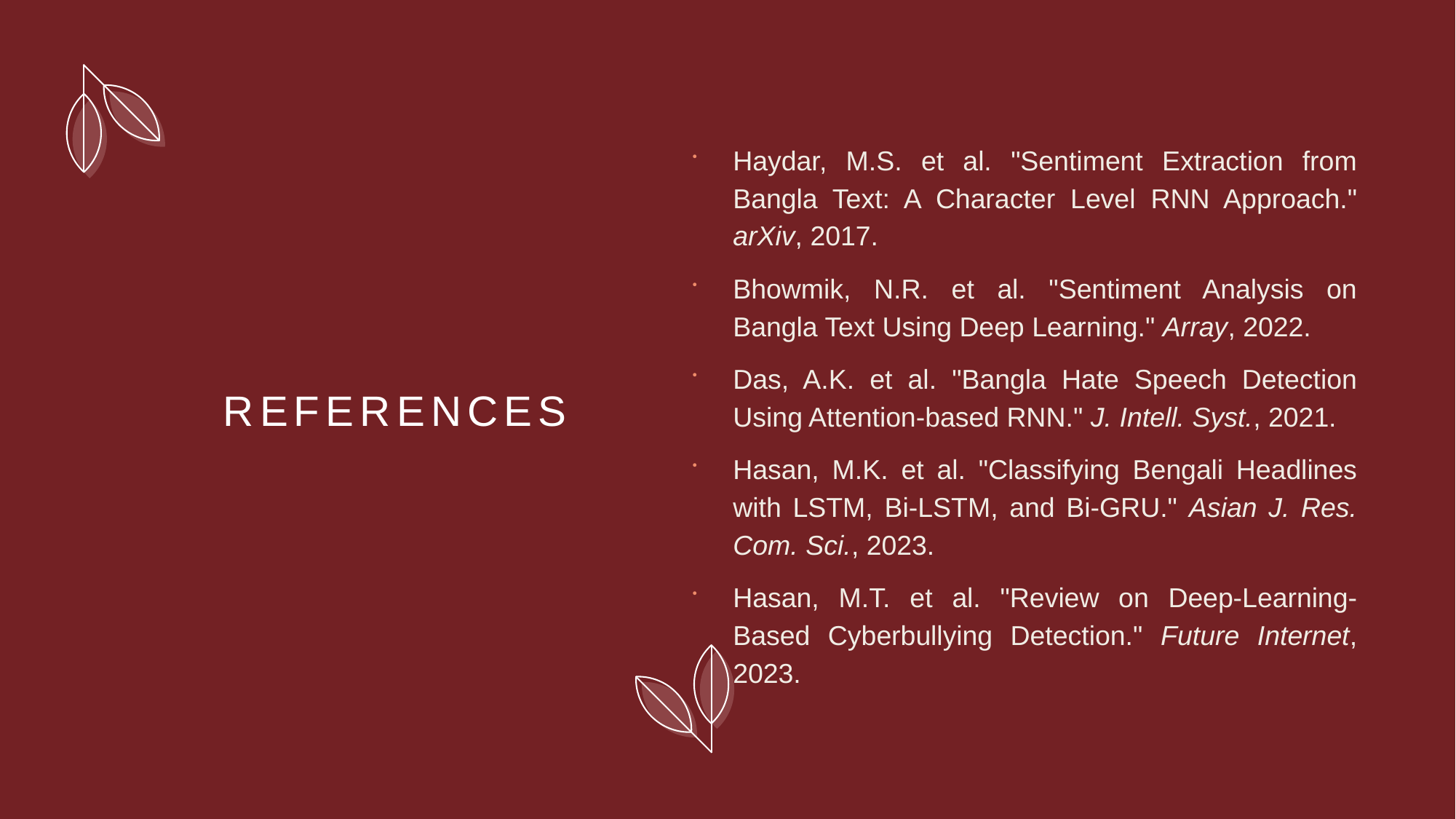

Haydar, M.S. et al. "Sentiment Extraction from Bangla Text: A Character Level RNN Approach." arXiv, 2017.
Bhowmik, N.R. et al. "Sentiment Analysis on Bangla Text Using Deep Learning." Array, 2022.
Das, A.K. et al. "Bangla Hate Speech Detection Using Attention-based RNN." J. Intell. Syst., 2021.
Hasan, M.K. et al. "Classifying Bengali Headlines with LSTM, Bi-LSTM, and Bi-GRU." Asian J. Res. Com. Sci., 2023.
Hasan, M.T. et al. "Review on Deep-Learning-Based Cyberbullying Detection." Future Internet, 2023.
# References

Soft Computing
15